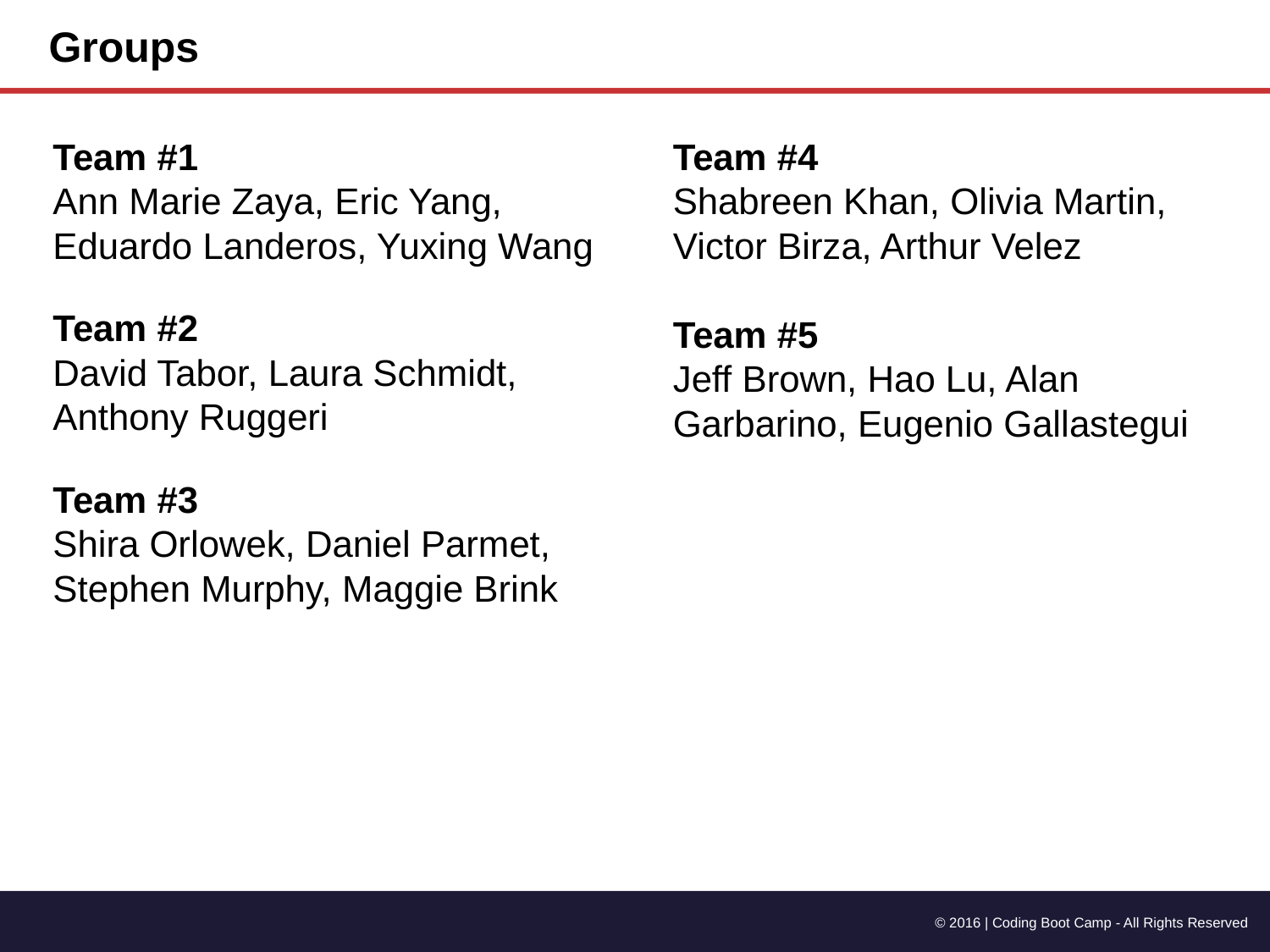

Groups
Team #1
Ann Marie Zaya, Eric Yang, Eduardo Landeros, Yuxing Wang

Team #2
David Tabor, Laura Schmidt, Anthony Ruggeri

Team #3
Shira Orlowek, Daniel Parmet, Stephen Murphy, Maggie Brink

Team #4
Shabreen Khan, Olivia Martin, Victor Birza, Arthur Velez

Team #5
Jeff Brown, Hao Lu, Alan Garbarino, Eugenio Gallastegui